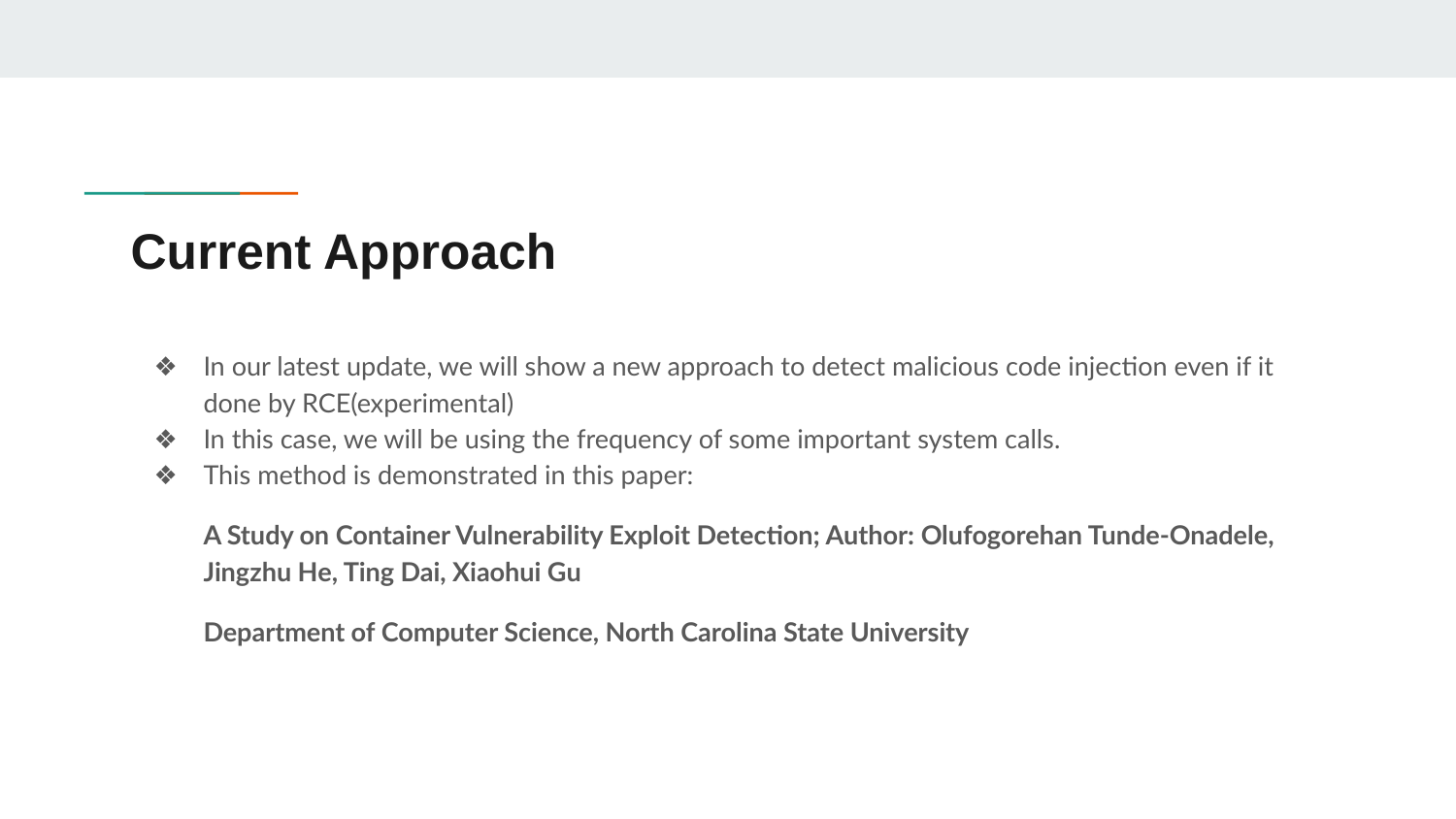

# Current Approach
In our latest update, we will show a new approach to detect malicious code injection even if it done by RCE(experimental)
In this case, we will be using the frequency of some important system calls.
This method is demonstrated in this paper:
A Study on Container Vulnerability Exploit Detection; Author: Olufogorehan Tunde-Onadele, Jingzhu He, Ting Dai, Xiaohui Gu
Department of Computer Science, North Carolina State University